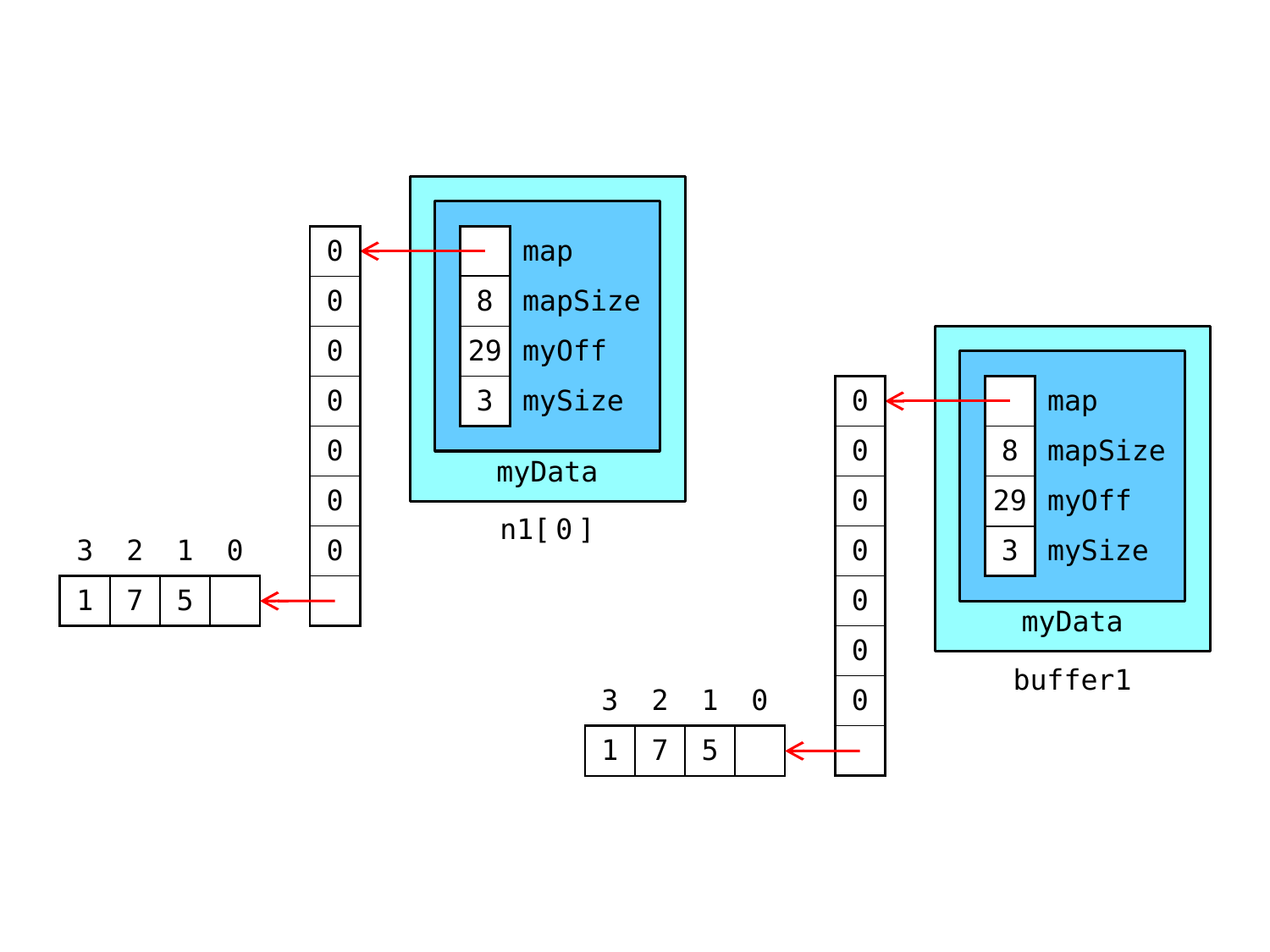

| 0 |
| --- |
| 0 |
| 0 |
| 0 |
| 0 |
| 0 |
| 0 |
|  |
|  | map |
| --- | --- |
| 8 | mapSize |
| 29 | myOff |
| 3 | mySize |

| 0 |
| --- |
| 0 |
| 0 |
| 0 |
| 0 |
| 0 |
| 0 |
|  |
|  | map |
| --- | --- |
| 8 | mapSize |
| 29 | myOff |
| 3 | mySize |

myData
n1[0]
| 3 | 2 | 1 | 0 |
| --- | --- | --- | --- |
| 1 | 7 | 5 |  |
myData

buffer1
| 3 | 2 | 1 | 0 |
| --- | --- | --- | --- |
| 1 | 7 | 5 |  |